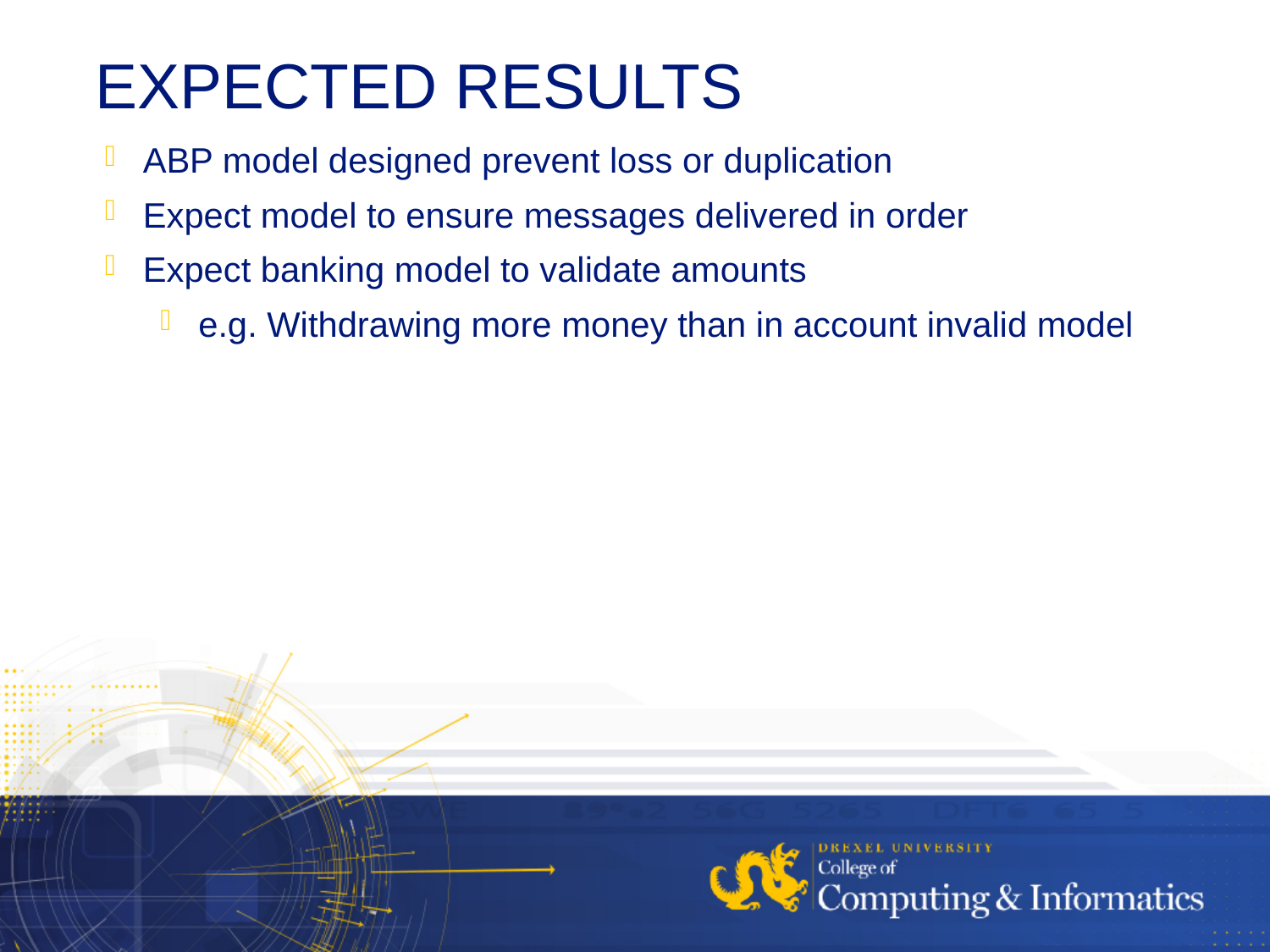

# Expected Results
ABP model designed prevent loss or duplication
Expect model to ensure messages delivered in order
Expect banking model to validate amounts
e.g. Withdrawing more money than in account invalid model